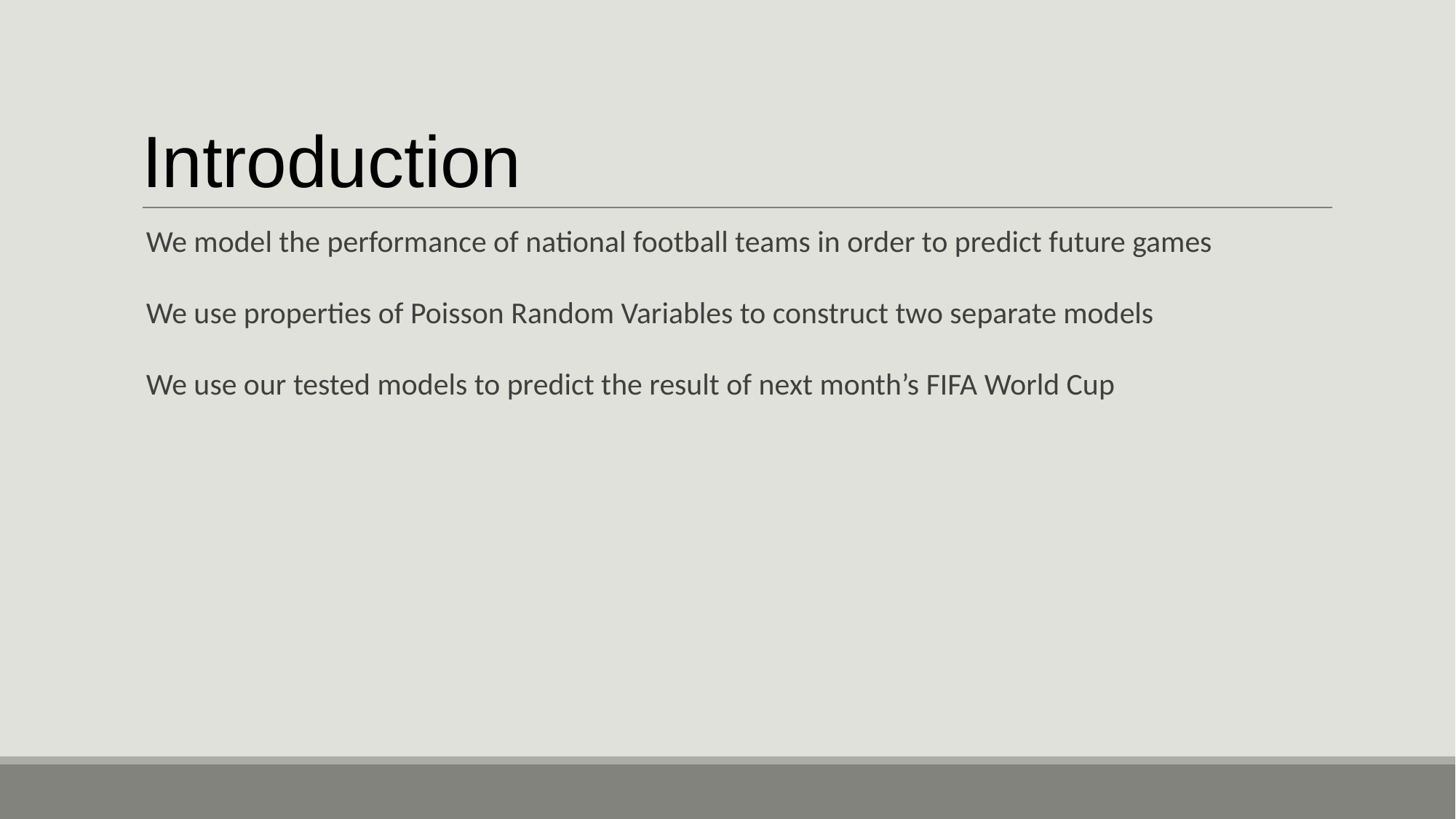

# Introduction
We model the performance of national football teams in order to predict future games

We use properties of Poisson Random Variables to construct two separate models

We use our tested models to predict the result of next month’s FIFA World Cup